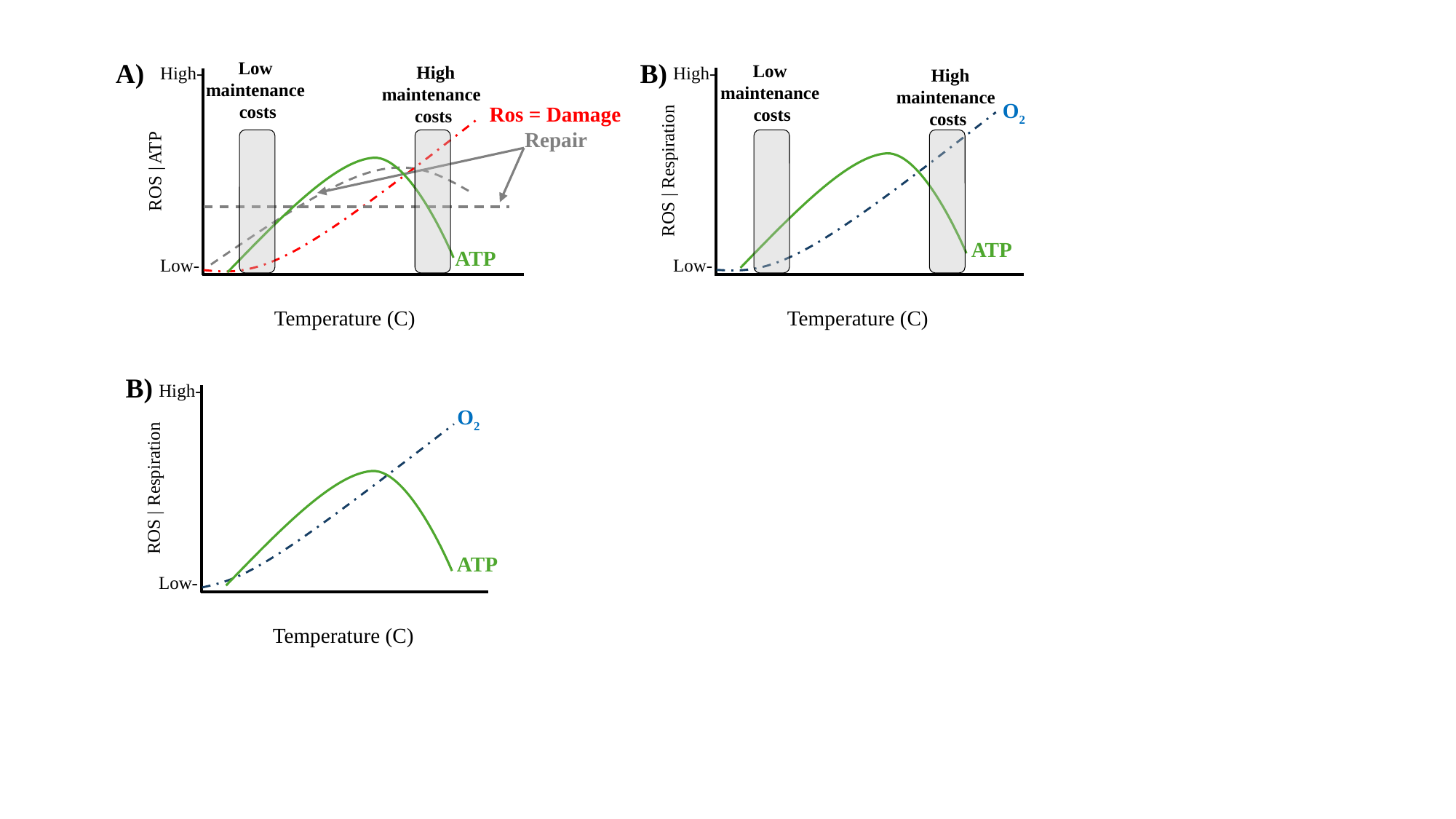

A)
B)
High-
O2

ROS | Respiration

Low-
Temperature (C)
Low
maintenance
costs
Low
maintenance
costs
 High
maintenance
costs
High-
 High
maintenance
costs
Ros = Damage
Repair

ROS | ATP

ATP
ATP
Low-
Temperature (C)
B)
High-
O2

ROS | Respiration

ATP
Low-
Temperature (C)